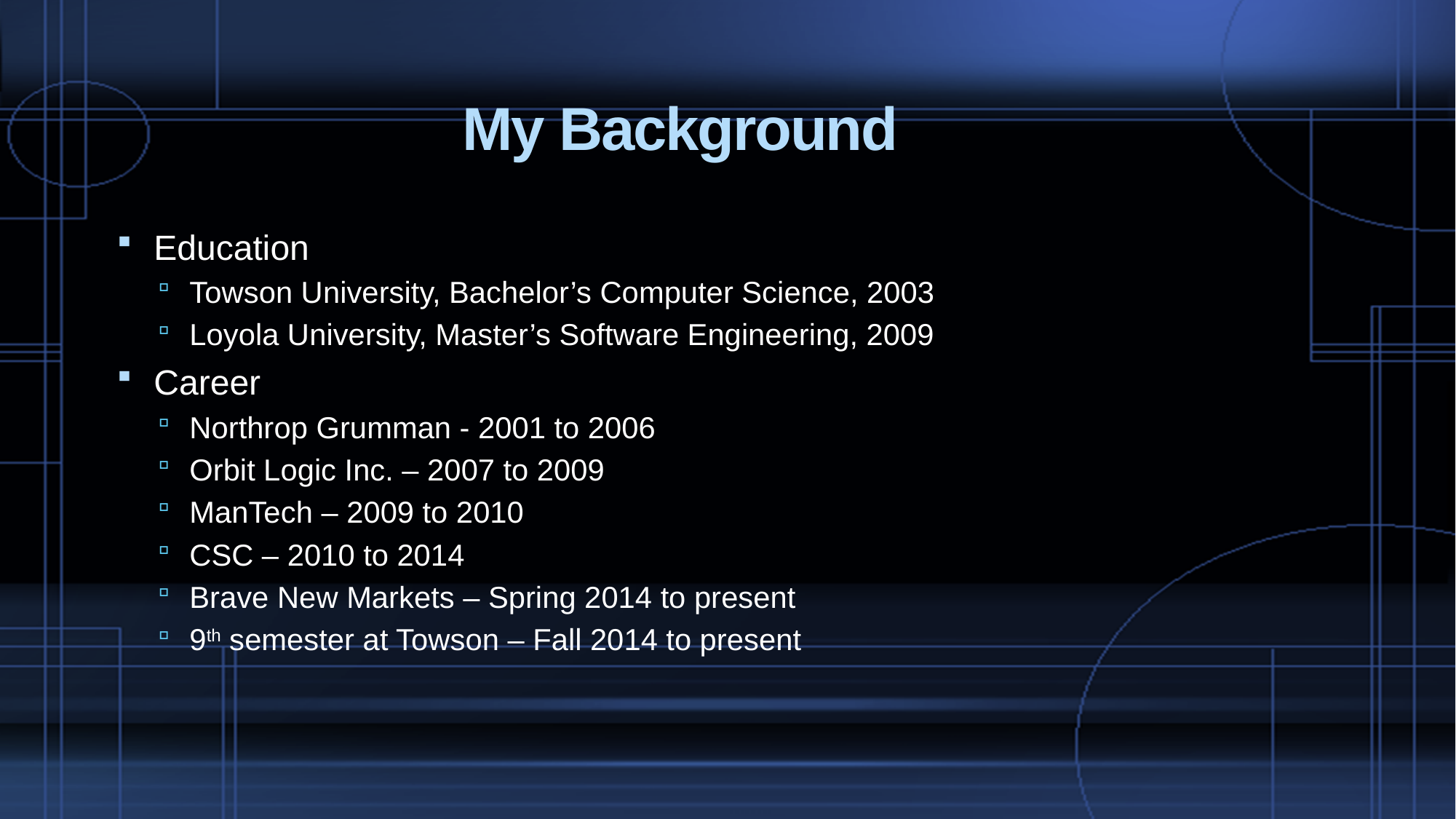

# My Background
Education
Towson University, Bachelor’s Computer Science, 2003
Loyola University, Master’s Software Engineering, 2009
Career
Northrop Grumman - 2001 to 2006
Orbit Logic Inc. – 2007 to 2009
ManTech – 2009 to 2010
CSC – 2010 to 2014
Brave New Markets – Spring 2014 to present
9th semester at Towson – Fall 2014 to present